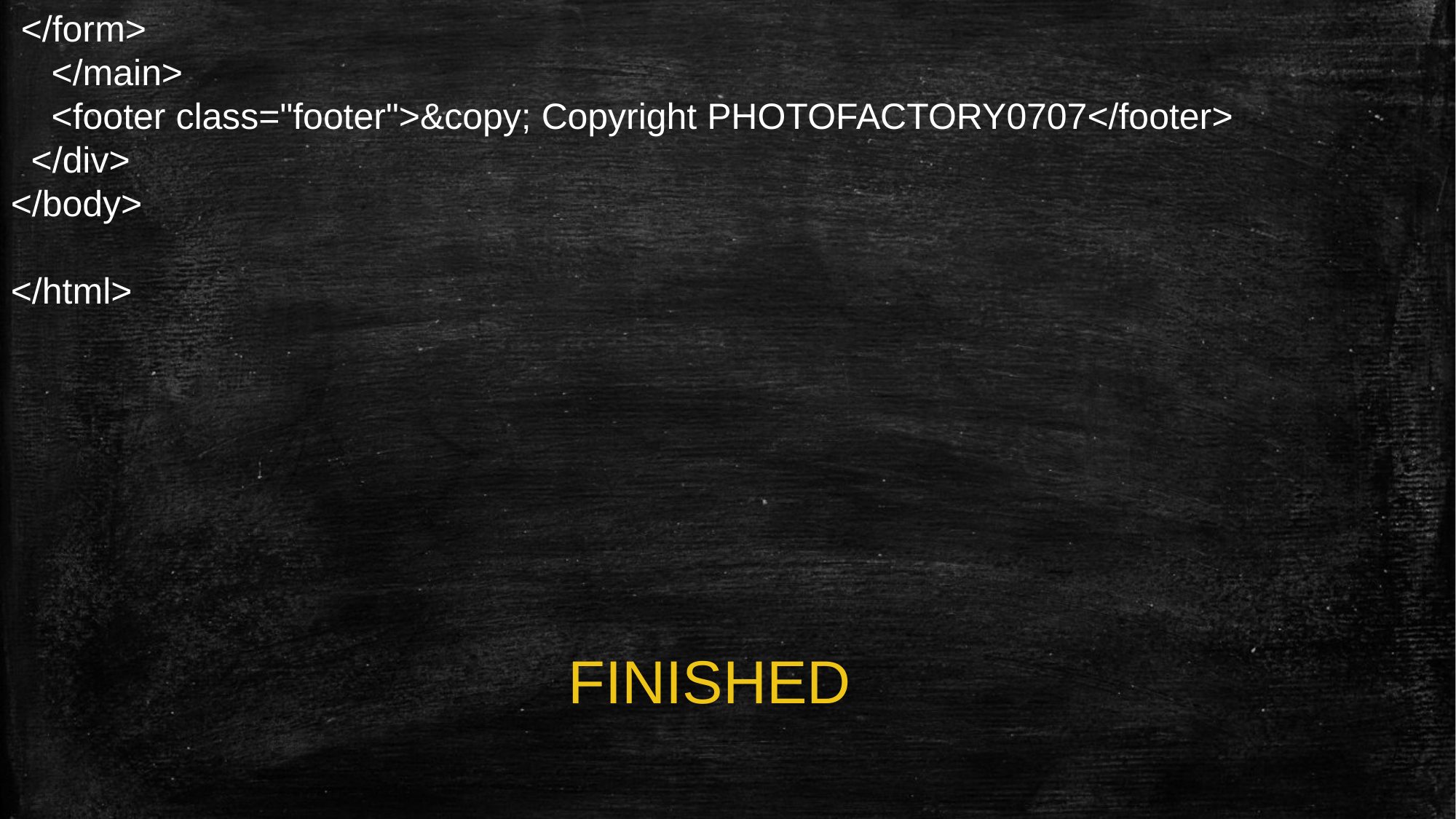

</form>
    </main>
    <footer class="footer">&copy; Copyright PHOTOFACTORY0707</footer>
  </div>
</body>
</html>

FINISHED